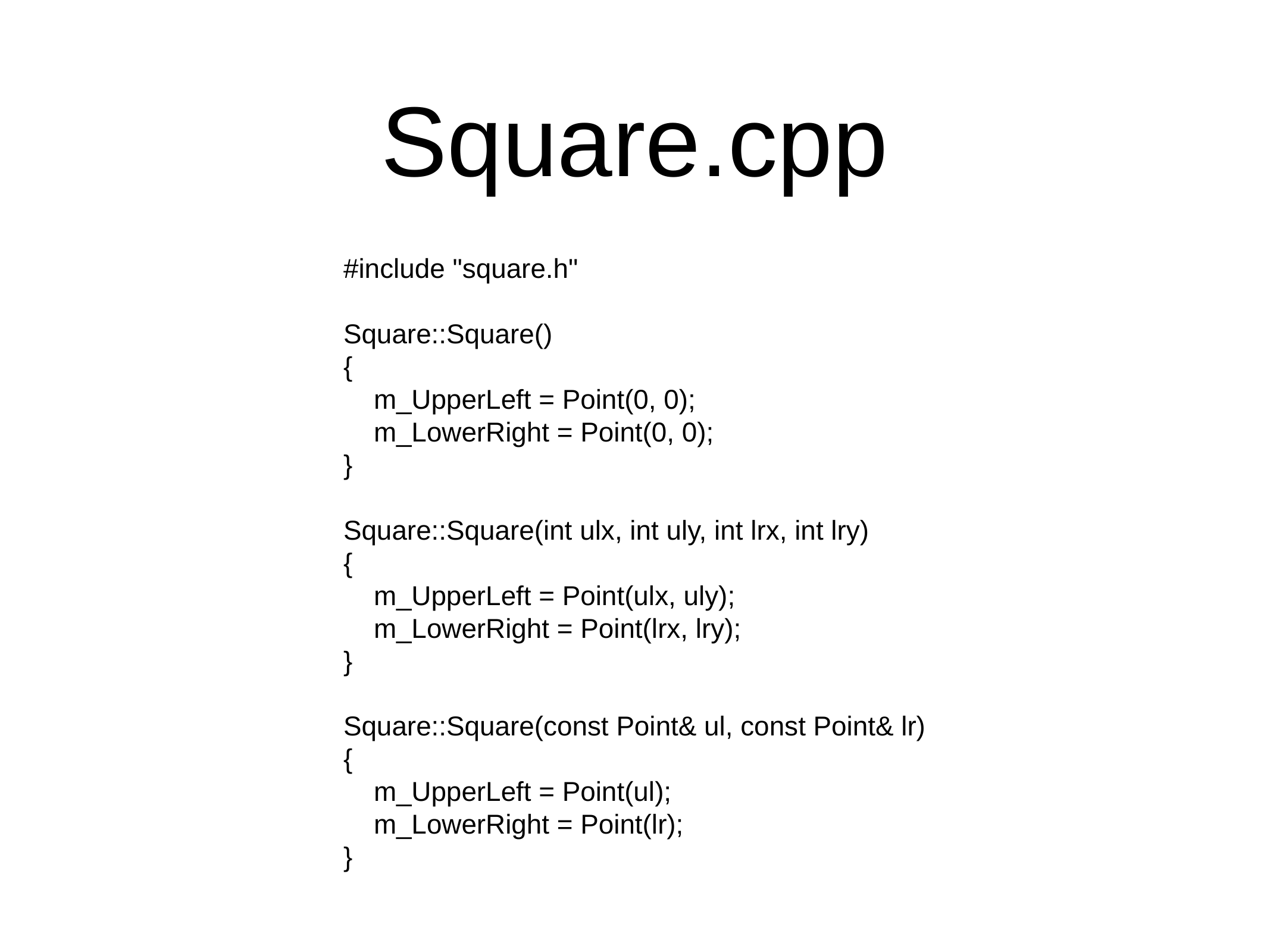

# Square.cpp
#include "square.h"

Square::Square()
{
    m_UpperLeft = Point(0, 0);
    m_LowerRight = Point(0, 0);
}

Square::Square(int ulx, int uly, int lrx, int lry)
{
    m_UpperLeft = Point(ulx, uly);
    m_LowerRight = Point(lrx, lry);
}

Square::Square(const Point& ul, const Point& lr)
{
    m_UpperLeft = Point(ul);
    m_LowerRight = Point(lr);
}